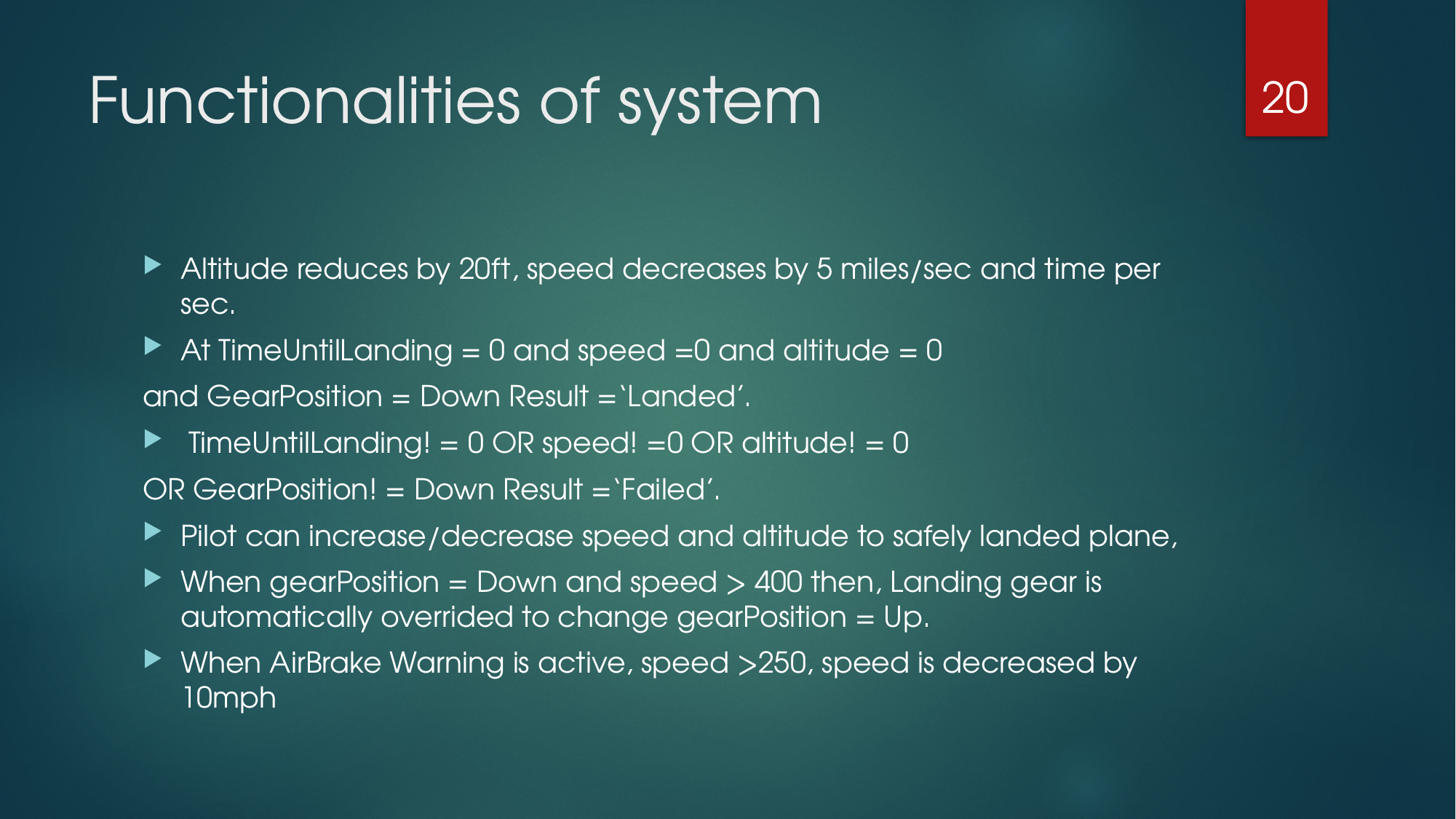

20
# Functionalities of system
Altitude reduces by 20ft, speed decreases by 5 miles/sec and time per sec.
At TimeUntilLanding = 0 and speed =0 and altitude = 0
and GearPosition = Down Result =‘Landed’.
 TimeUntilLanding! = 0 OR speed! =0 OR altitude! = 0
OR GearPosition! = Down Result =‘Failed’.
Pilot can increase/decrease speed and altitude to safely landed plane,
When gearPosition = Down and speed > 400 then, Landing gear is automatically overrided to change gearPosition = Up.
When AirBrake Warning is active, speed >250, speed is decreased by 10mph